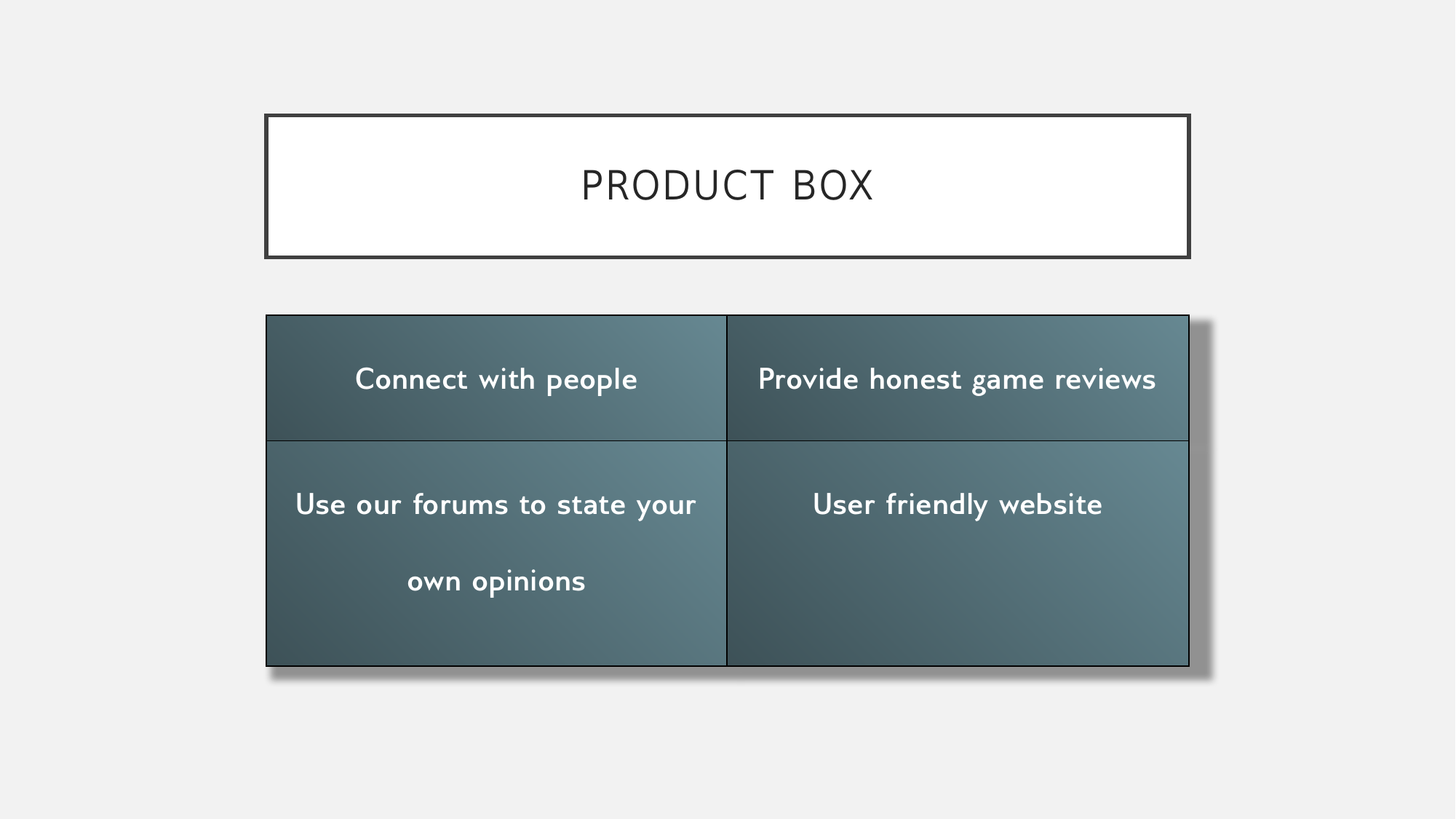

# Product box
| Connect with people | Provide honest game reviews |
| --- | --- |
| Use our forums to state your own opinions | User friendly website |